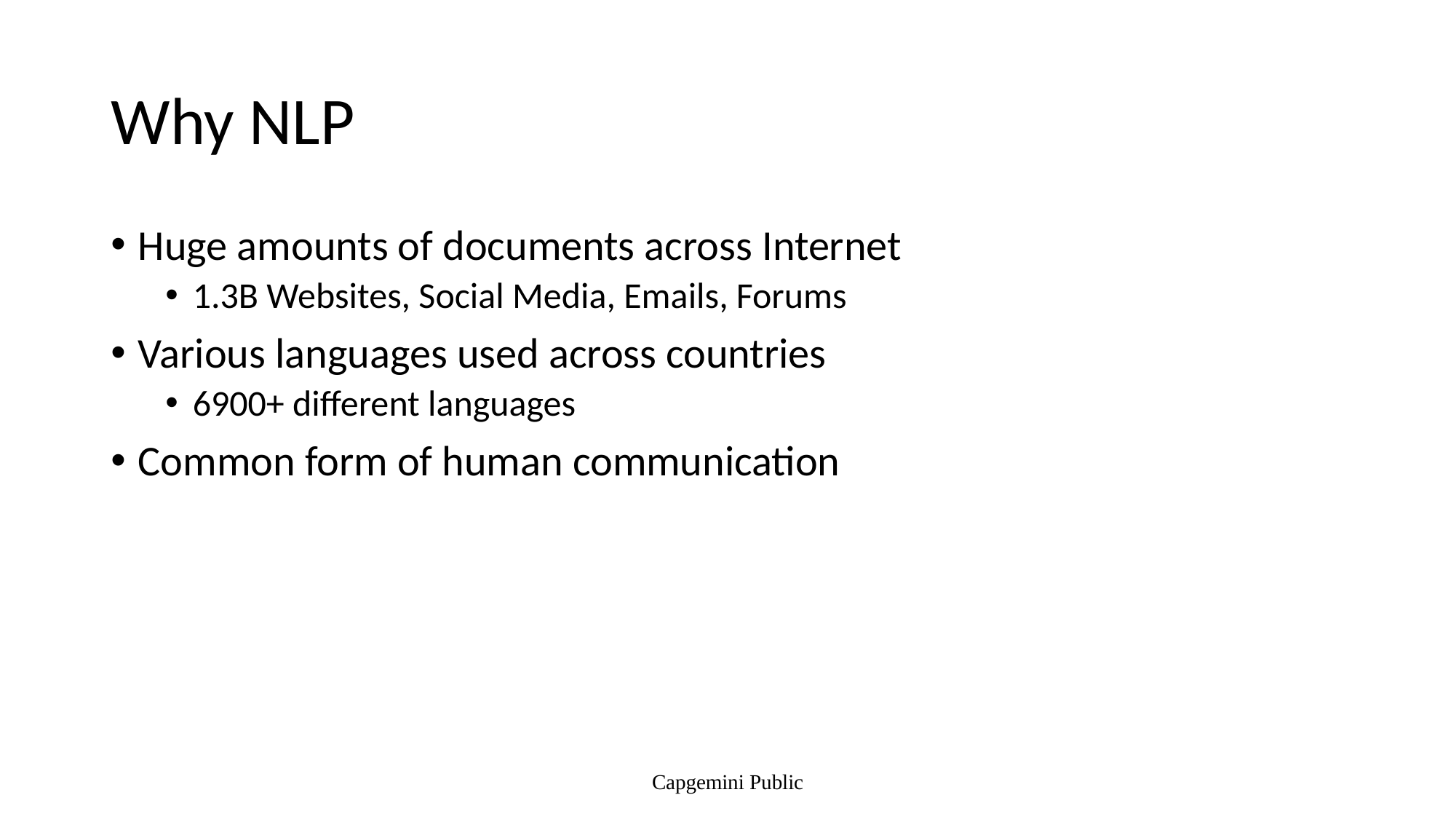

# Why NLP
Huge amounts of documents across Internet
1.3B Websites, Social Media, Emails, Forums
Various languages used across countries
6900+ different languages
Common form of human communication
Capgemini Public